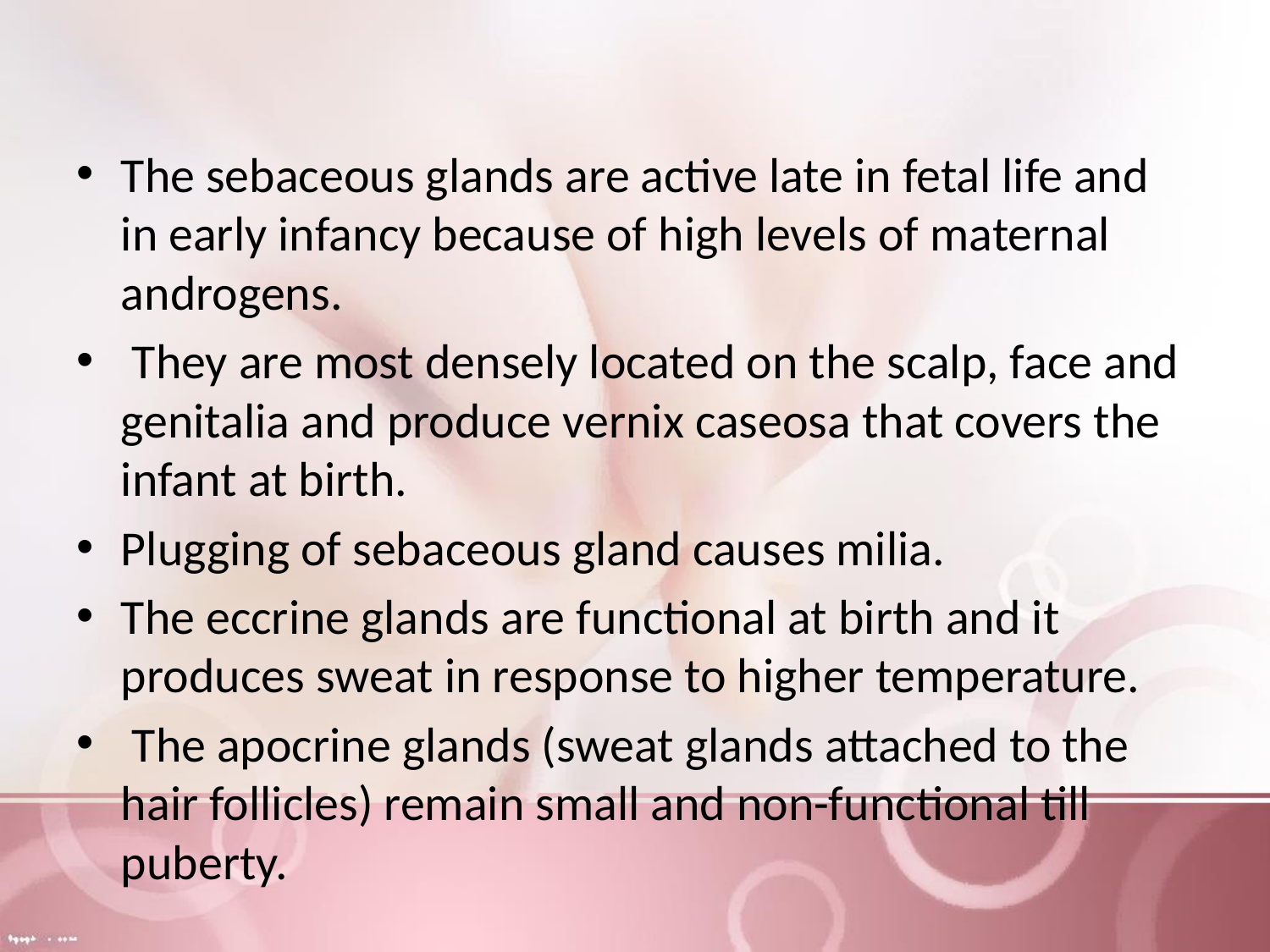

The sebaceous glands are active late in fetal life and in early infancy because of high levels of maternal androgens.
 They are most densely located on the scalp, face and genitalia and produce vernix caseosa that covers the infant at birth.
Plugging of sebaceous gland causes milia.
The eccrine glands are functional at birth and it produces sweat in response to higher temperature.
 The apocrine glands (sweat glands attached to the hair follicles) remain small and non-functional till puberty.